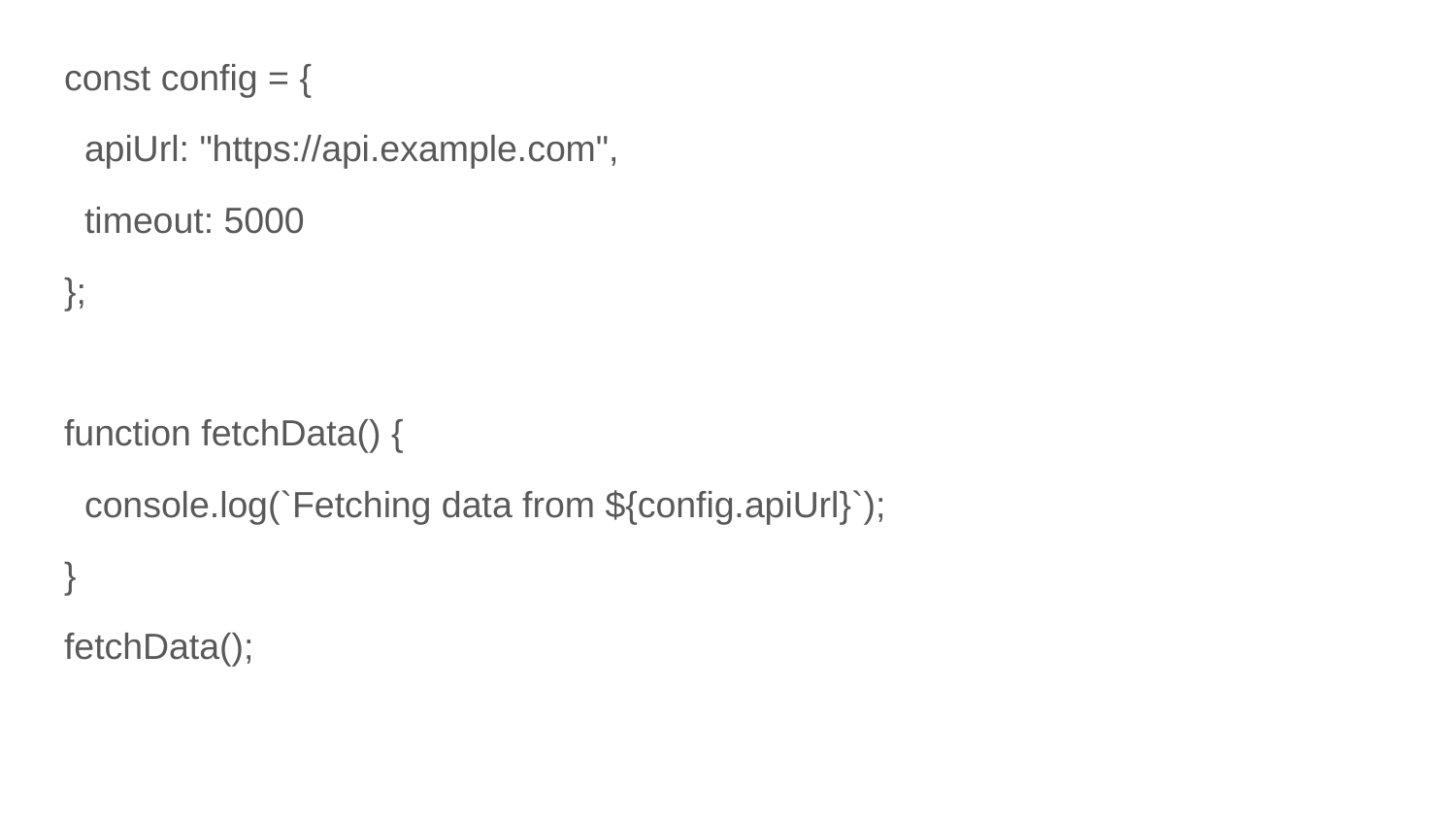

const config = {
  apiUrl: "https://api.example.com",
  timeout: 5000
};

function fetchData() {
  console.log(`Fetching data from ${config.apiUrl}`);
}
fetchData();